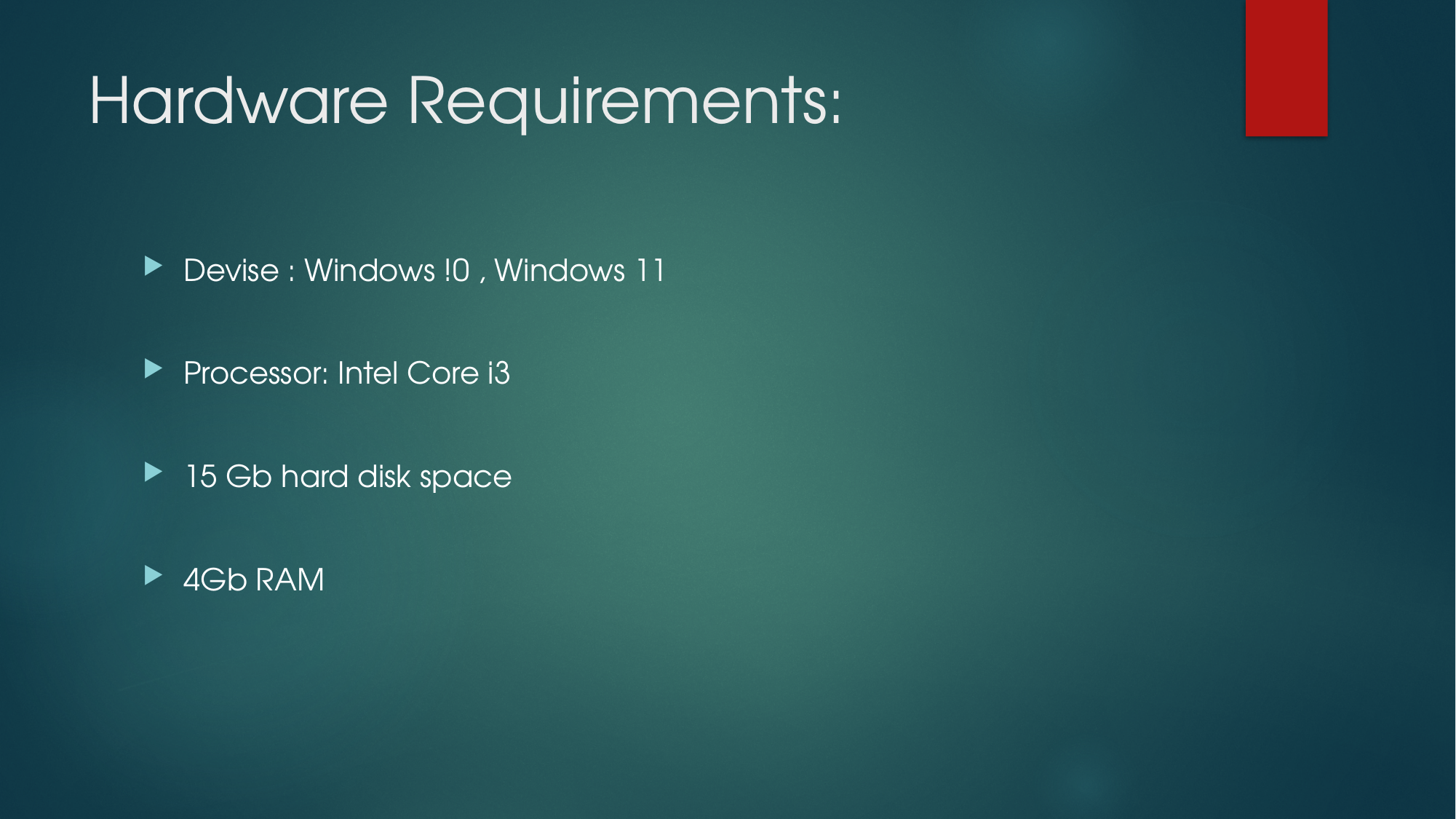

# Hardware Requirements:
Devise : Windows !0 , Windows 11

Processor: Intel Core i3

15 Gb hard disk space

4Gb RAM